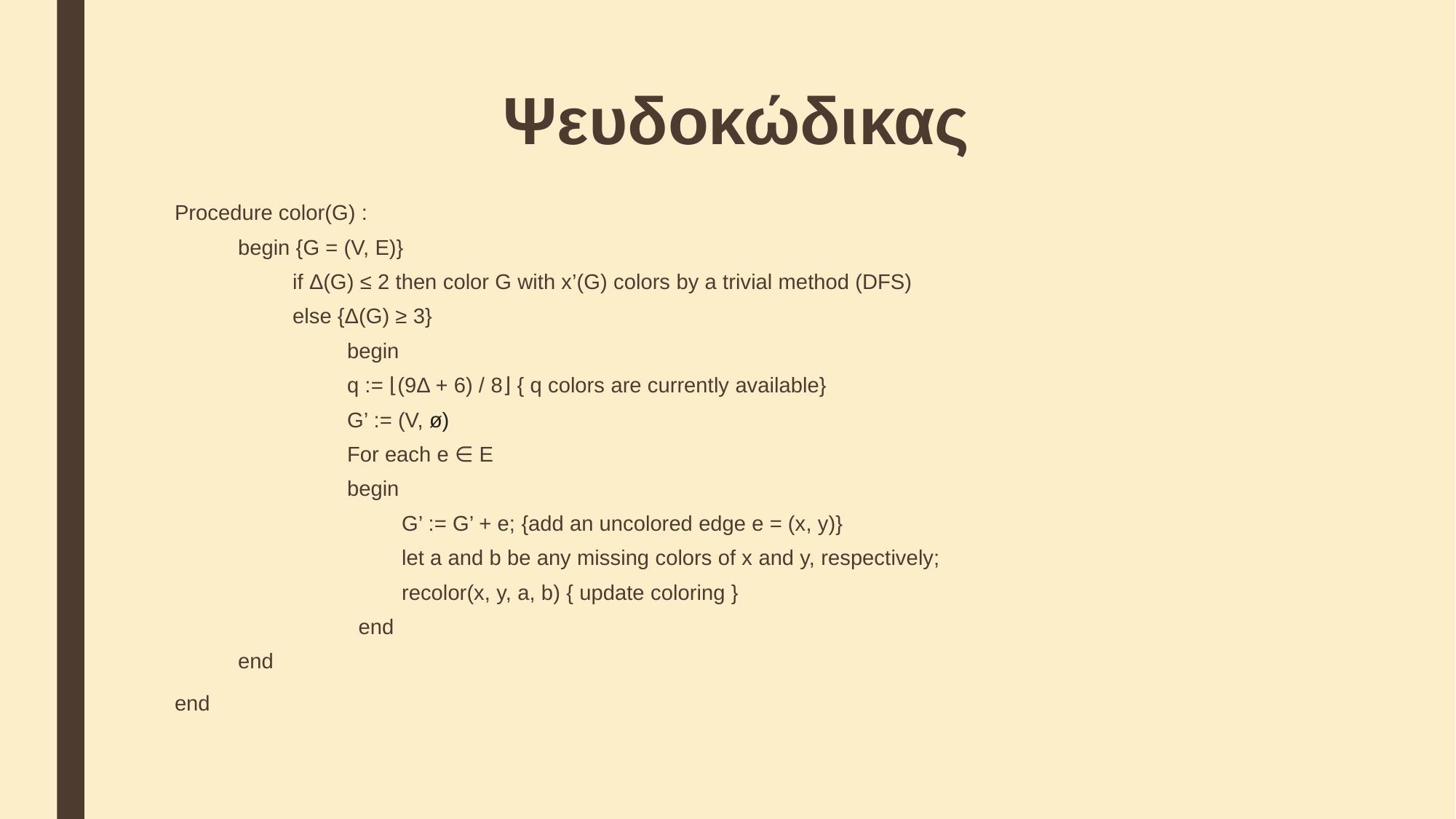

# Ψευδοκώδικας
Procedure color(G) :
begin {G = (V, E)}
if Δ(G) ≤ 2 then color G with x’(G) colors by a trivial method (DFS)
else {Δ(G) ≥ 3}
begin
q := ⌊(9Δ + 6) / 8⌋ { q colors are currently available}
G’ := (V, ø)
For each e ∈ E
begin
G’ := G’ + e; {add an uncolored edge e = (x, y)}
let a and b be any missing colors of x and y, respectively;
recolor(x, y, a, b) { update coloring }
           end
end
end